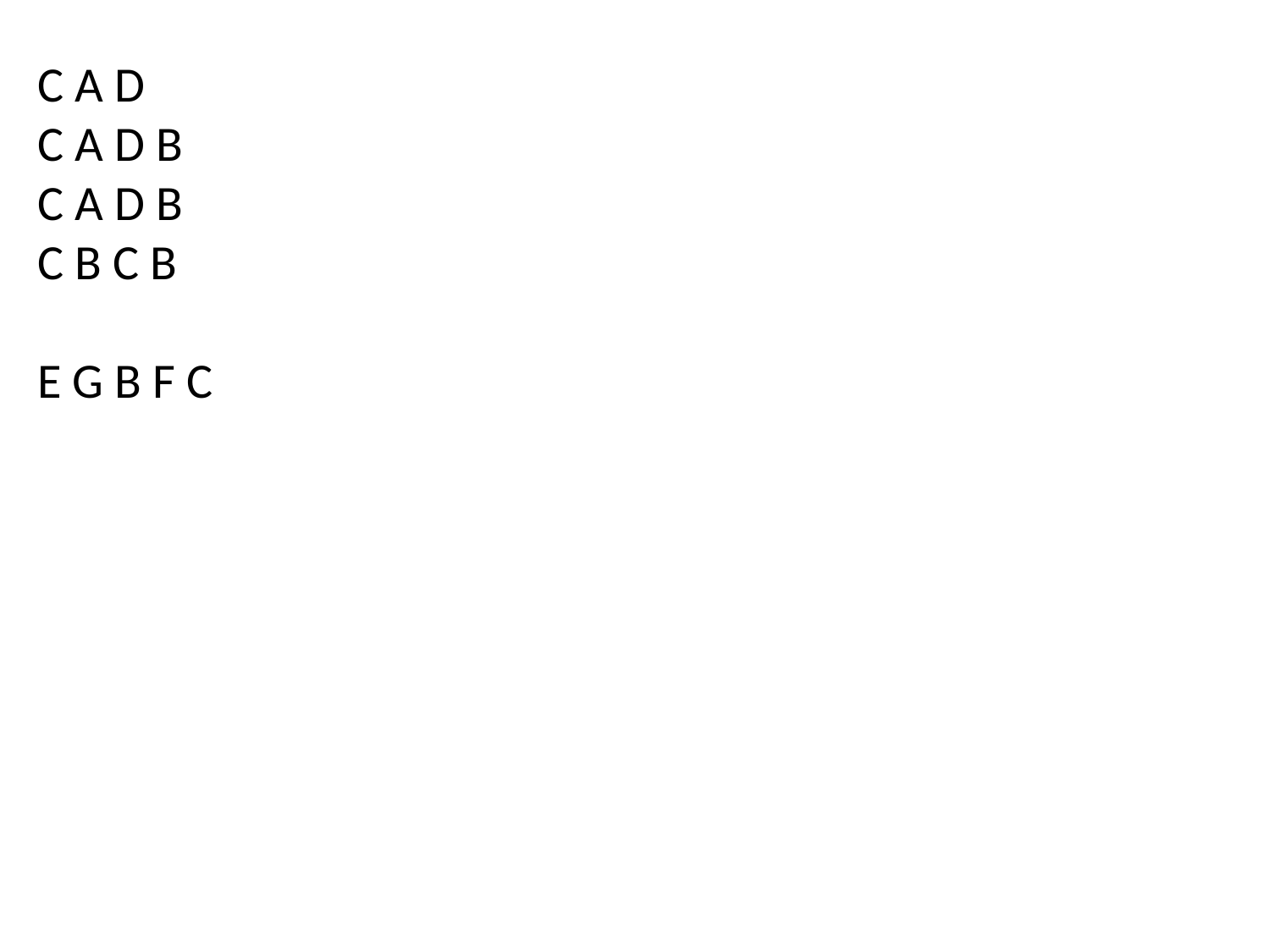

C A D
C A D B
C A D B
C B C B

E G B F C